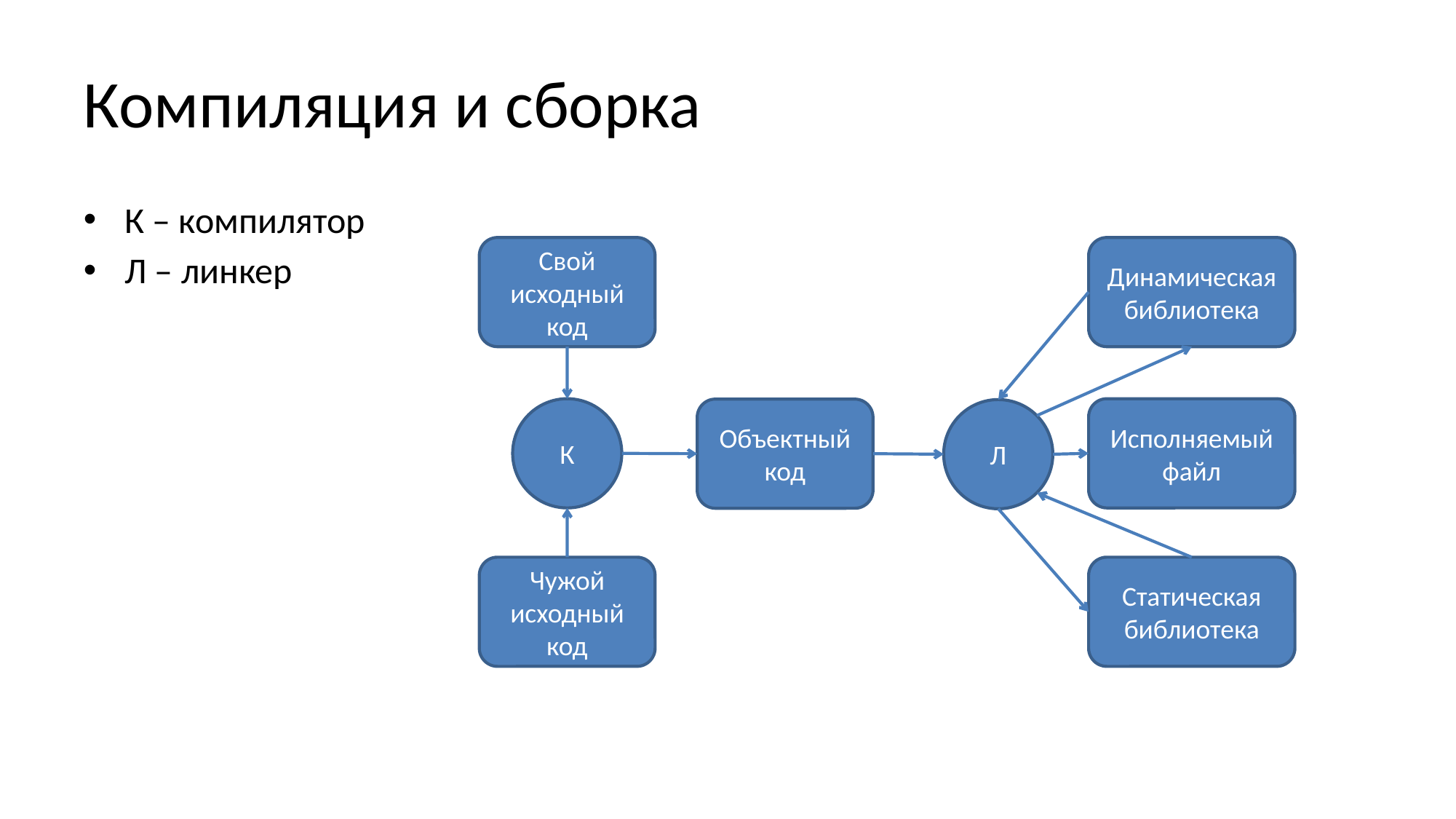

# Компиляция и сборка
К – компилятор
Л – линкер

Свой исходный код
Динамическая библиотека
К
Исполняемый файл
Объектный код
Л
Чужой исходный код
Статическая библиотека